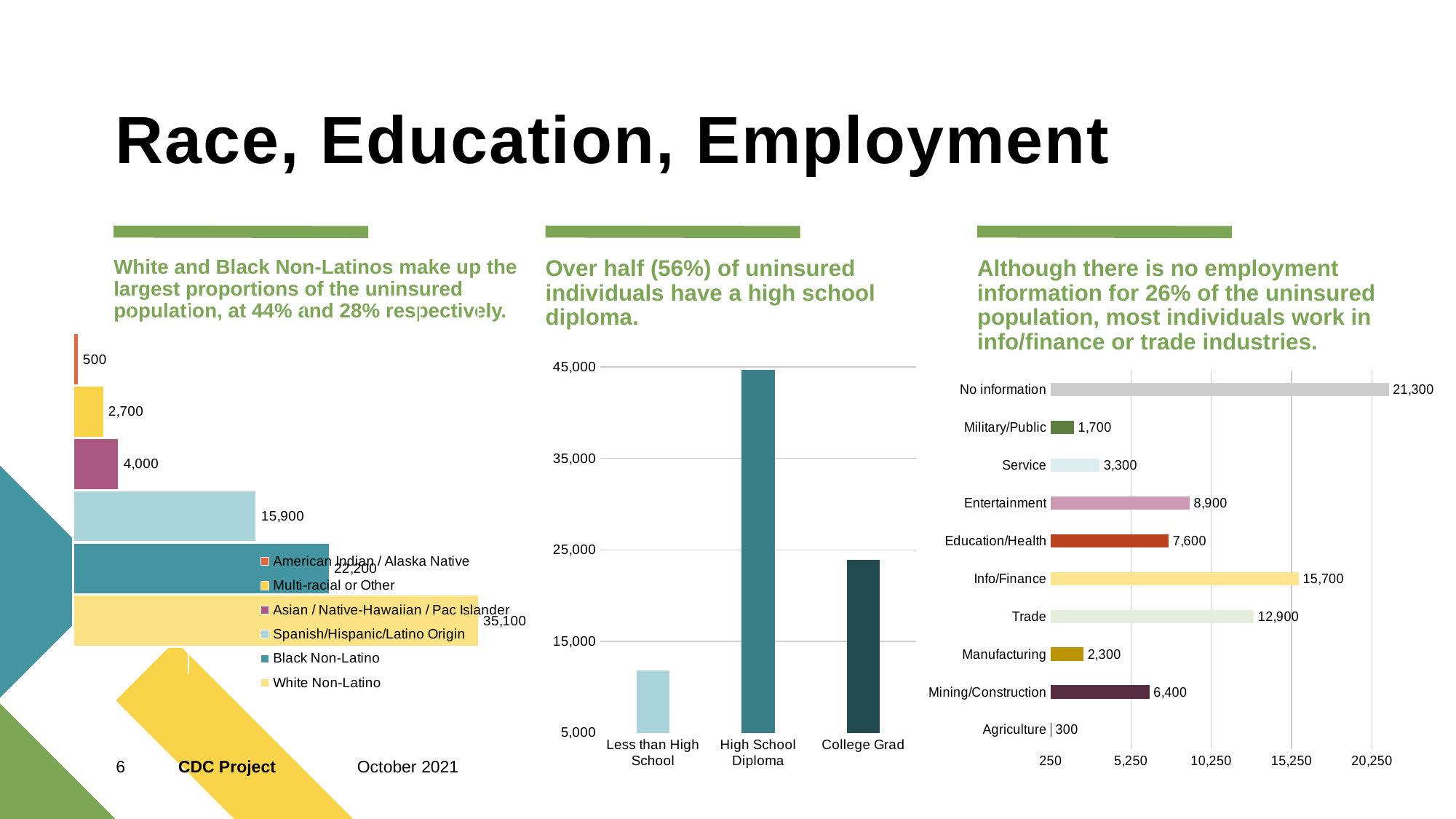

# Race, Education, Employment
White and Black Non-Latinos make up the largest proportions of the uninsured population, at 44% and 28% respectively.
Over half (56%) of uninsured individuals have a high school diploma.
Although there is no employment information for 26% of the uninsured population, most individuals work in info/finance or trade industries.

### Chart

| Category | White Non-Latino | Black Non-Latino | Spanish/Hispanic/Latino Origin | Asian / Native-Hawaiian / Pac Islander | Multi-racial or Other | American Indian / Alaska Native |
|---|---|---|---|---|---|---|

### Chart

| Category |  |
|---|---|
| Less than High School | 11800.0 |
| High School Diploma | 44700.0 |
| College Grad | 23900.0 |

### Chart

| Category |  |
|---|---|
| Agriculture | 300.0 |
| Mining/Construction | 6400.0 |
| Manufacturing | 2300.0 |
| Trade | 12900.0 |
| Info/Finance | 15700.0 |
| Education/Health | 7600.0 |
| Entertainment | 8900.0 |
| Service | 3300.0 |
| Military/Public | 1700.0 |
| No information | 21300.0 |
6
CDC Project
October 2021